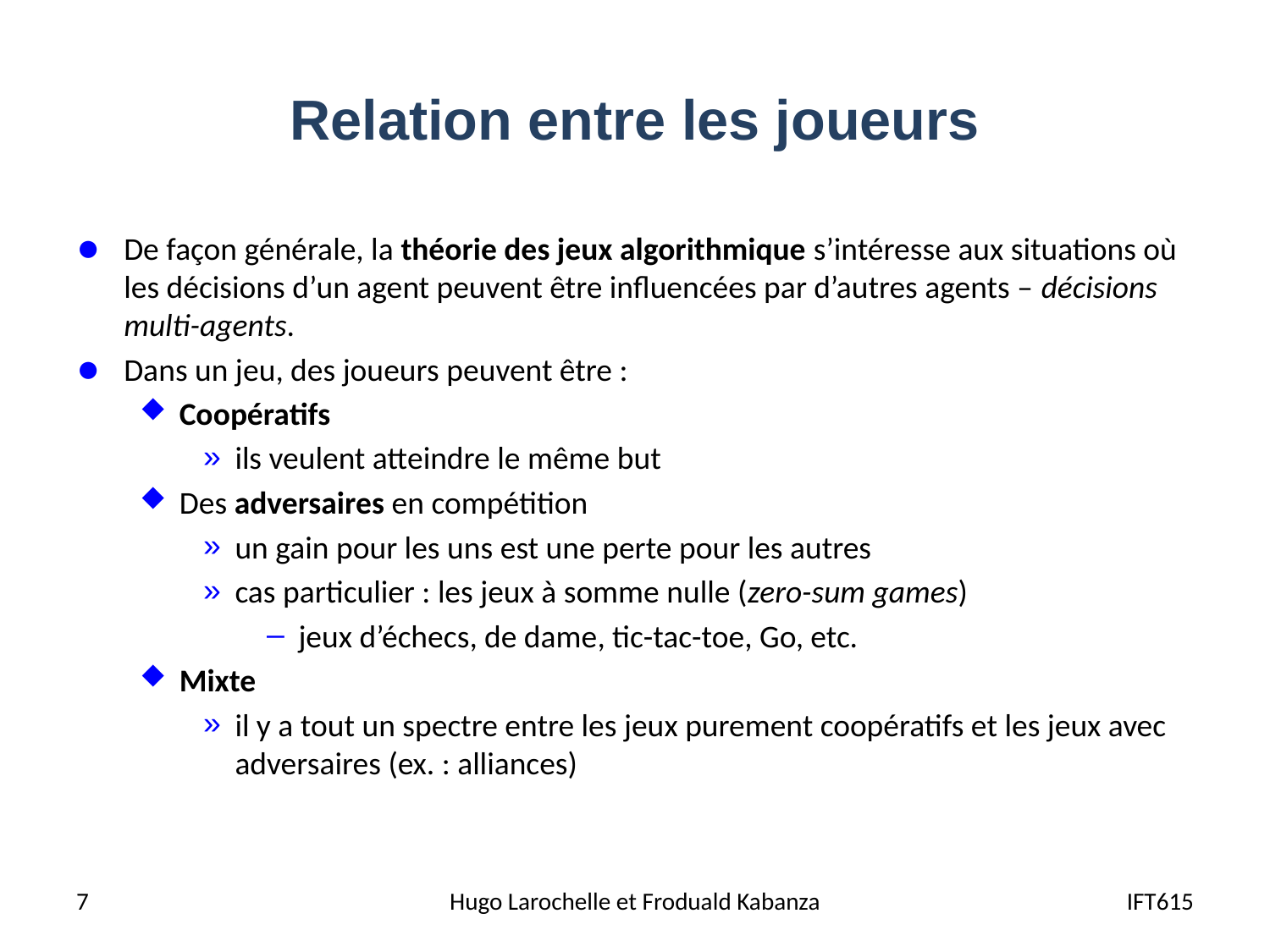

# Relation entre les joueurs
De façon générale, la théorie des jeux algorithmique s’intéresse aux situations où les décisions d’un agent peuvent être influencées par d’autres agents – décisions multi-agents.
Dans un jeu, des joueurs peuvent être :
Coopératifs
ils veulent atteindre le même but
Des adversaires en compétition
un gain pour les uns est une perte pour les autres
cas particulier : les jeux à somme nulle (zero-sum games)
jeux d’échecs, de dame, tic-tac-toe, Go, etc.
Mixte
il y a tout un spectre entre les jeux purement coopératifs et les jeux avec adversaires (ex. : alliances)

7
Hugo Larochelle et Froduald Kabanza
IFT615